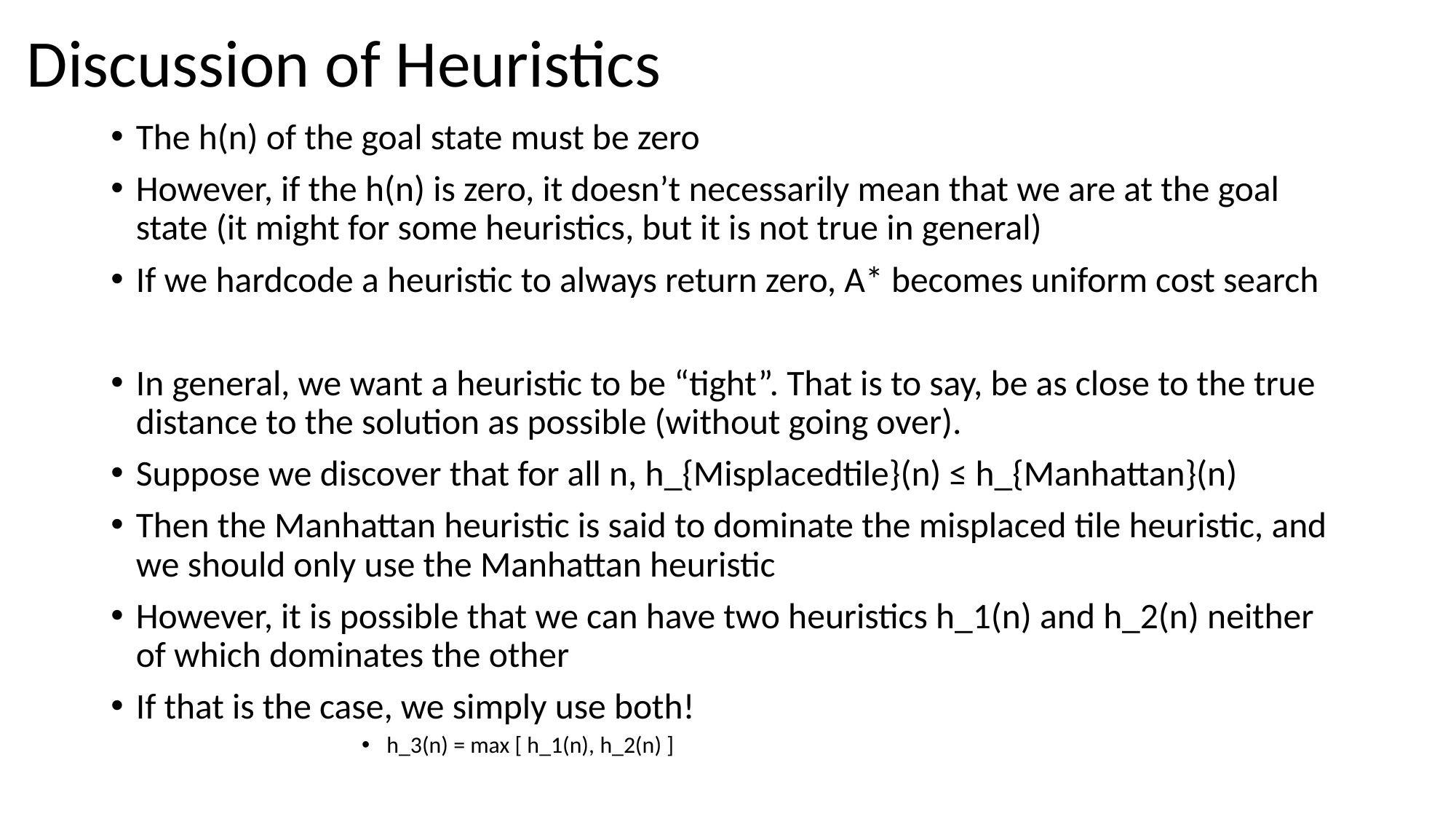

# Discussion of Heuristics
The h(n) of the goal state must be zero
However, if the h(n) is zero, it doesn’t necessarily mean that we are at the goal state (it might for some heuristics, but it is not true in general)
If we hardcode a heuristic to always return zero, A* becomes uniform cost search

In general, we want a heuristic to be “tight”. That is to say, be as close to the true distance to the solution as possible (without going over).
Suppose we discover that for all n, h_{Misplacedtile}(n) ≤ h_{Manhattan}(n)
Then the Manhattan heuristic is said to dominate the misplaced tile heuristic, and we should only use the Manhattan heuristic
However, it is possible that we can have two heuristics h_1(n) and h_2(n) neither of which dominates the other
If that is the case, we simply use both!
h_3(n) = max [ h_1(n), h_2(n) ]